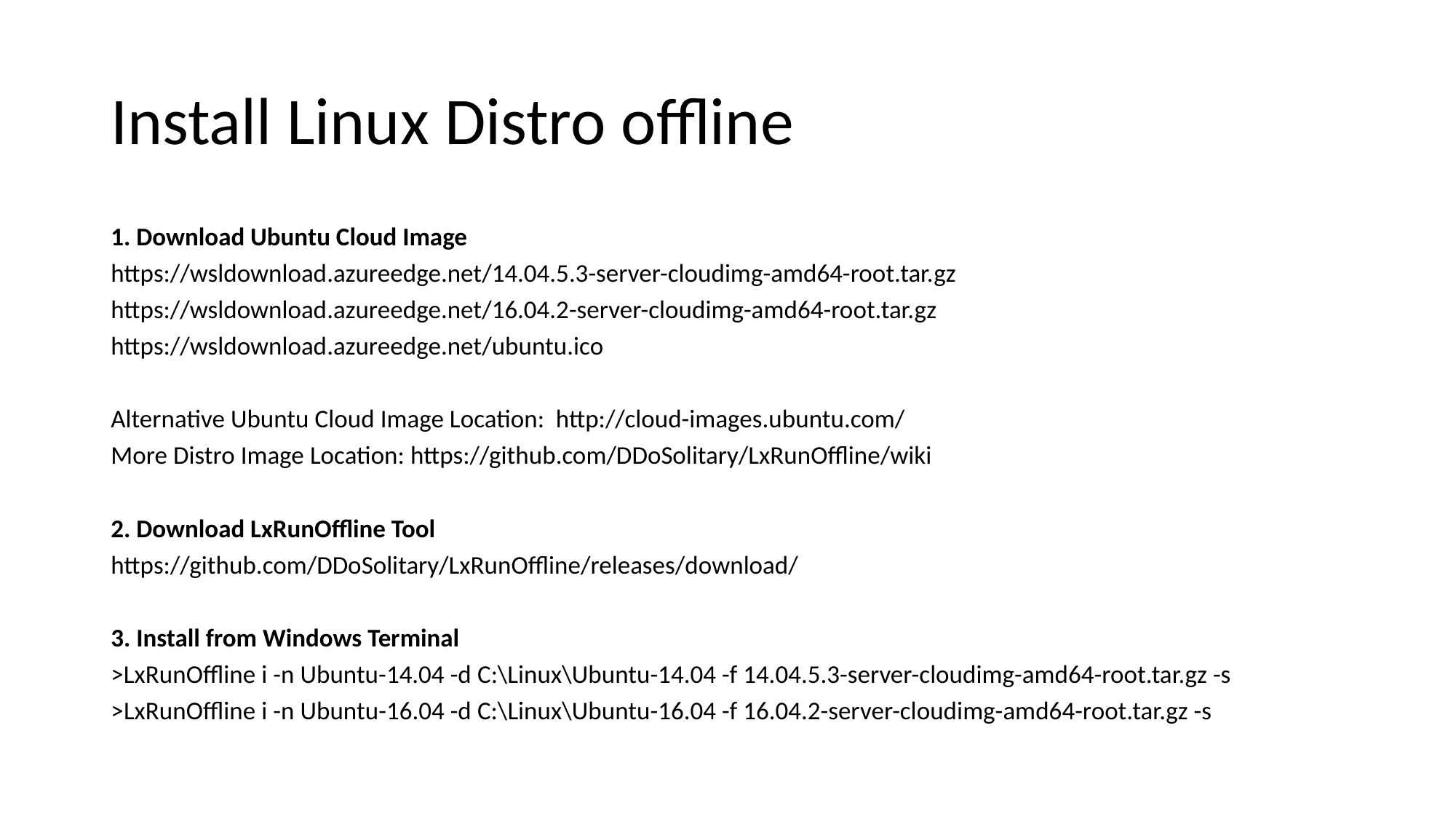

# Install Linux Distro offline
1. Download Ubuntu Cloud Image
https://wsldownload.azureedge.net/14.04.5.3-server-cloudimg-amd64-root.tar.gz
https://wsldownload.azureedge.net/16.04.2-server-cloudimg-amd64-root.tar.gz
https://wsldownload.azureedge.net/ubuntu.ico

Alternative Ubuntu Cloud Image Location:  http://cloud-images.ubuntu.com/
More Distro Image Location: https://github.com/DDoSolitary/LxRunOffline/wiki

2. Download LxRunOffline Tool
https://github.com/DDoSolitary/LxRunOffline/releases/download/

3. Install from Windows Terminal
>LxRunOffline i -n Ubuntu-14.04 -d C:\Linux\Ubuntu-14.04 -f 14.04.5.3-server-cloudimg-amd64-root.tar.gz -s
>LxRunOffline i -n Ubuntu-16.04 -d C:\Linux\Ubuntu-16.04 -f 16.04.2-server-cloudimg-amd64-root.tar.gz -s